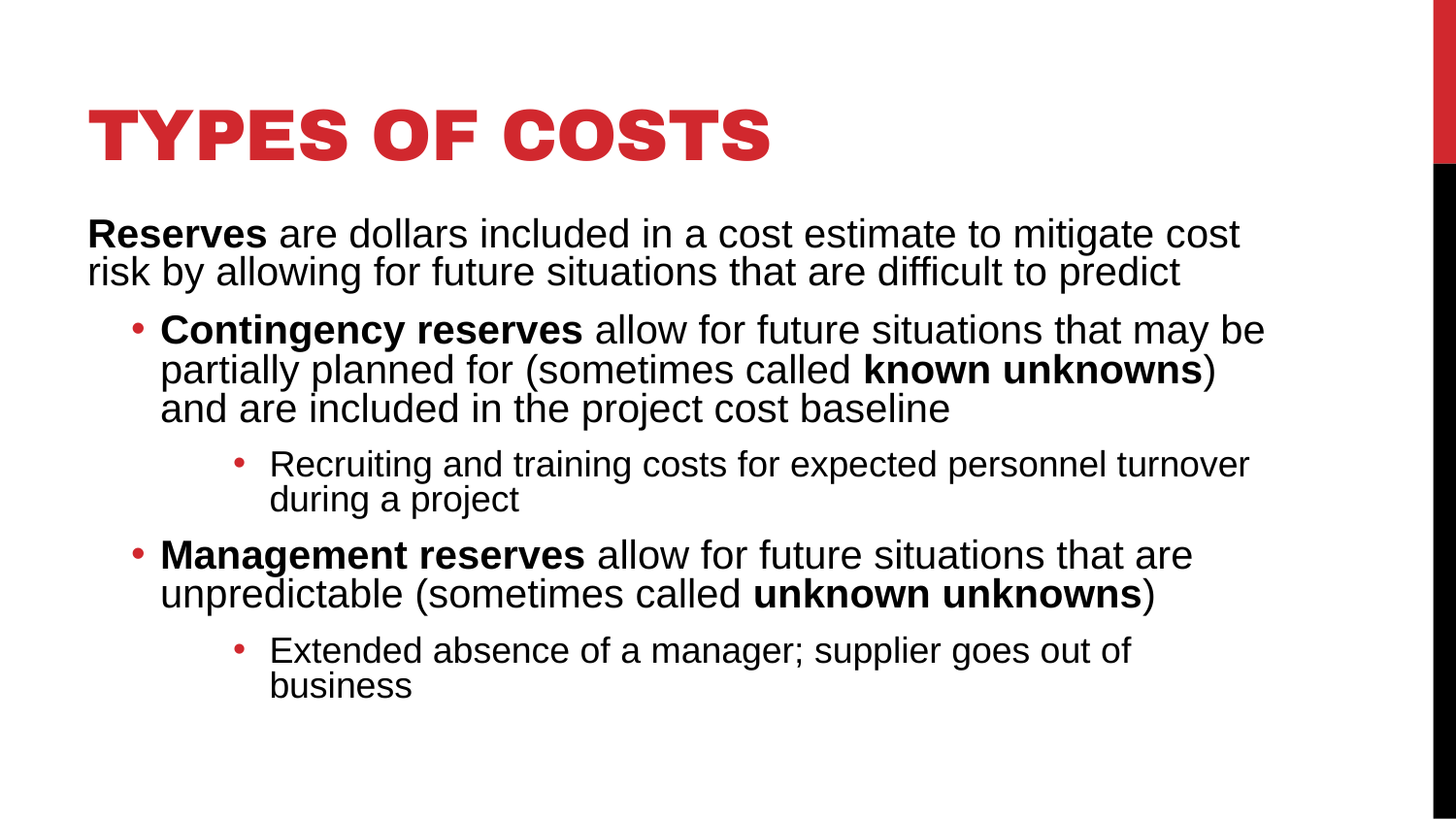

# TYPEs of Costs
Reserves are dollars included in a cost estimate to mitigate cost risk by allowing for future situations that are difficult to predict
Contingency reserves allow for future situations that may be partially planned for (sometimes called known unknowns) and are included in the project cost baseline
Recruiting and training costs for expected personnel turnover during a project
Management reserves allow for future situations that are unpredictable (sometimes called unknown unknowns)
Extended absence of a manager; supplier goes out of business